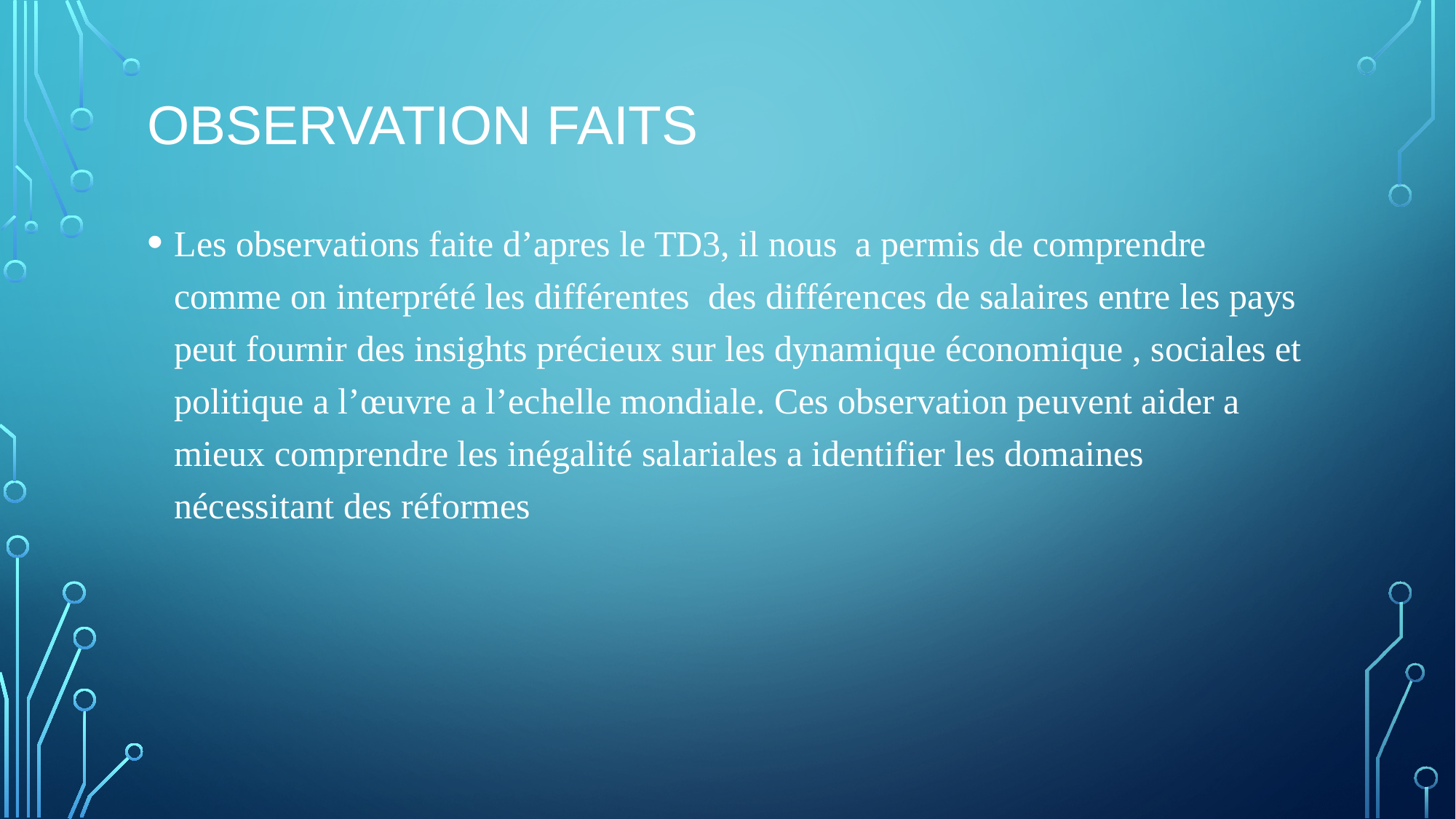

# Observation Faits
Les observations faite d’apres le TD3, il nous  a permis de comprendre comme on interprété les différentes  des différences de salaires entre les pays peut fournir des insights précieux sur les dynamique économique , sociales et politique a l’œuvre a l’echelle mondiale. Ces observation peuvent aider a mieux comprendre les inégalité salariales a identifier les domaines nécessitant des réformes